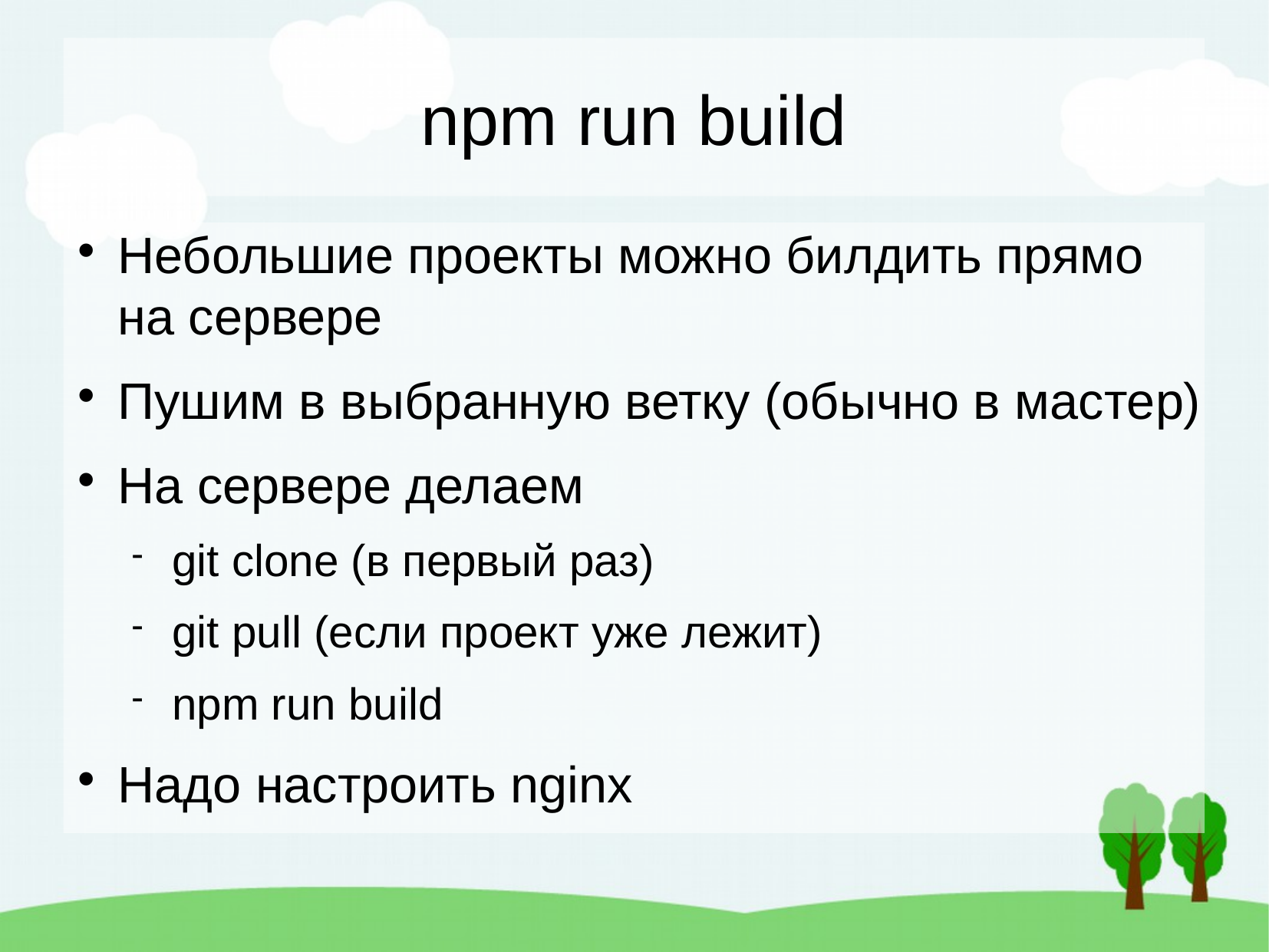

npm run build

Небольшие проекты можно билдить прямо на сервере
Пушим в выбранную ветку (обычно в мастер)
На сервере делаем
git clone (в первый раз)
git pull (если проект уже лежит)
npm run build
Надо настроить nginx